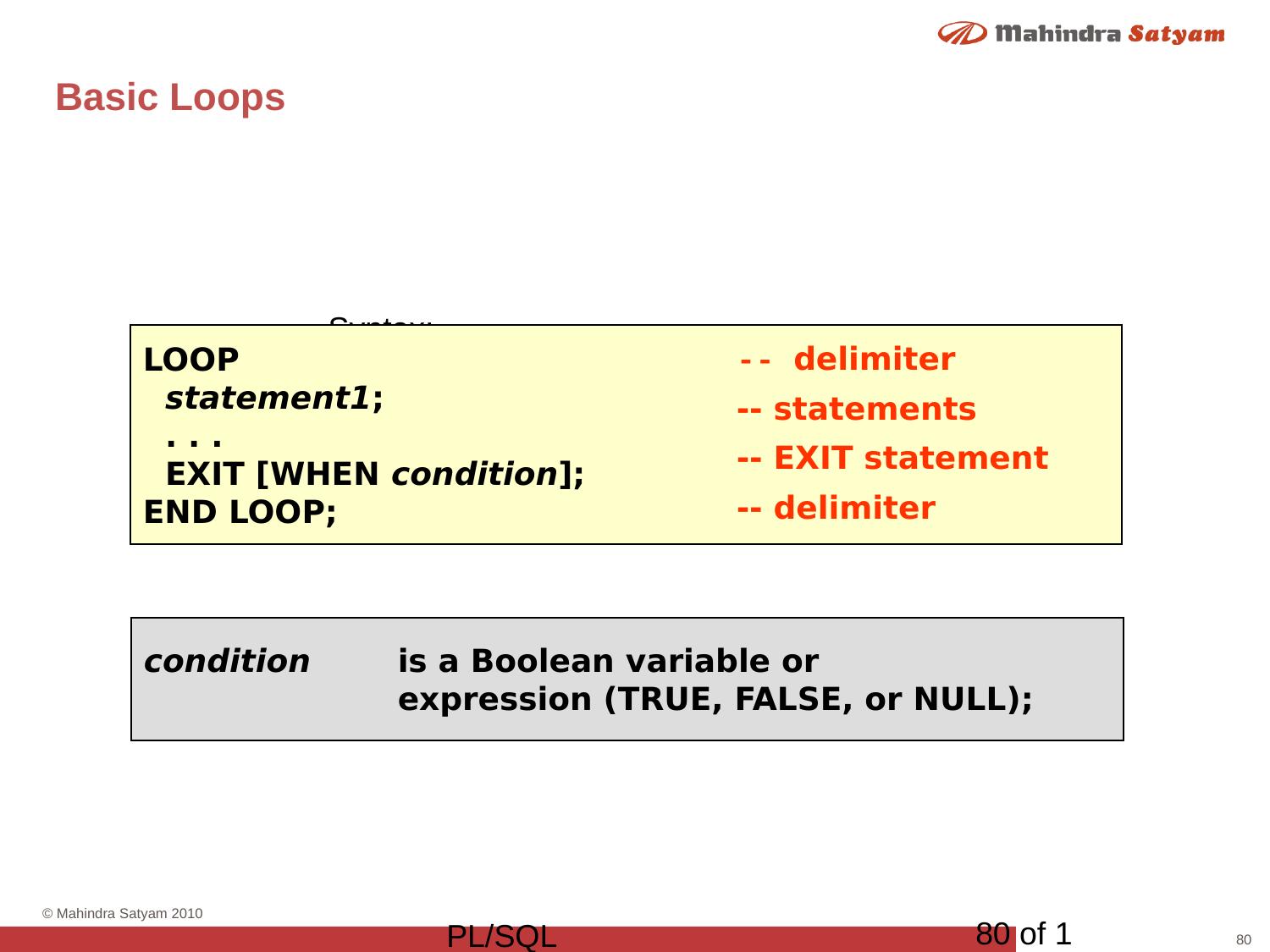

# Basic Loops
Syntax:
LOOP
  statement1;
  . . .
  EXIT [WHEN condition];
END LOOP;
-- delimiter
-- statements
-- EXIT statement
-- delimiter
condition		is a Boolean variable or
			expression (TRUE, FALSE, or NULL);

80 of 1
PL/SQL